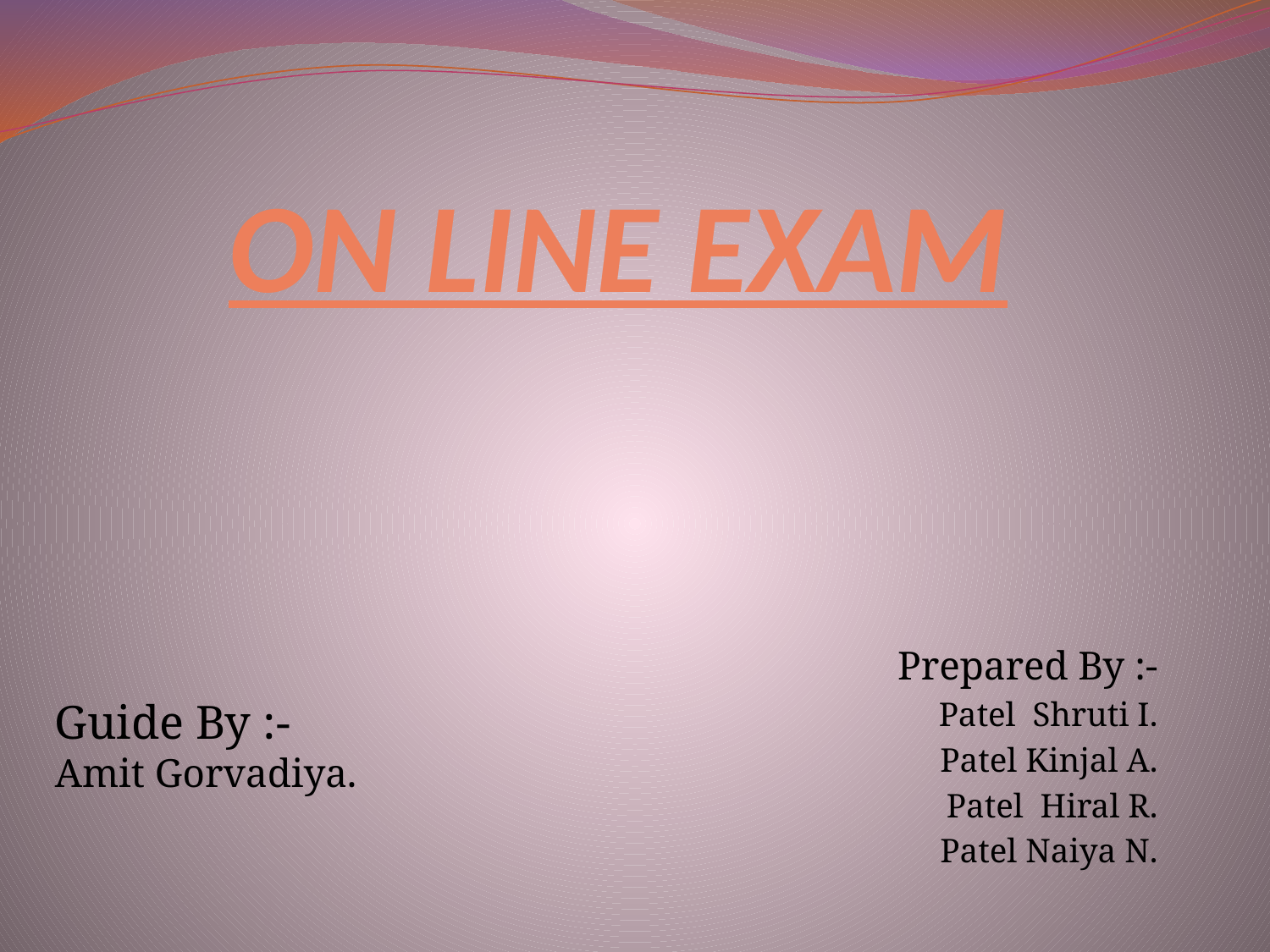

# ON LINE EXAM
Prepared By :-
                    Patel  Shruti I.
Patel Kinjal A.
    Patel  Hiral R.
Patel Naiya N.
Guide By :-
Amit Gorvadiya.